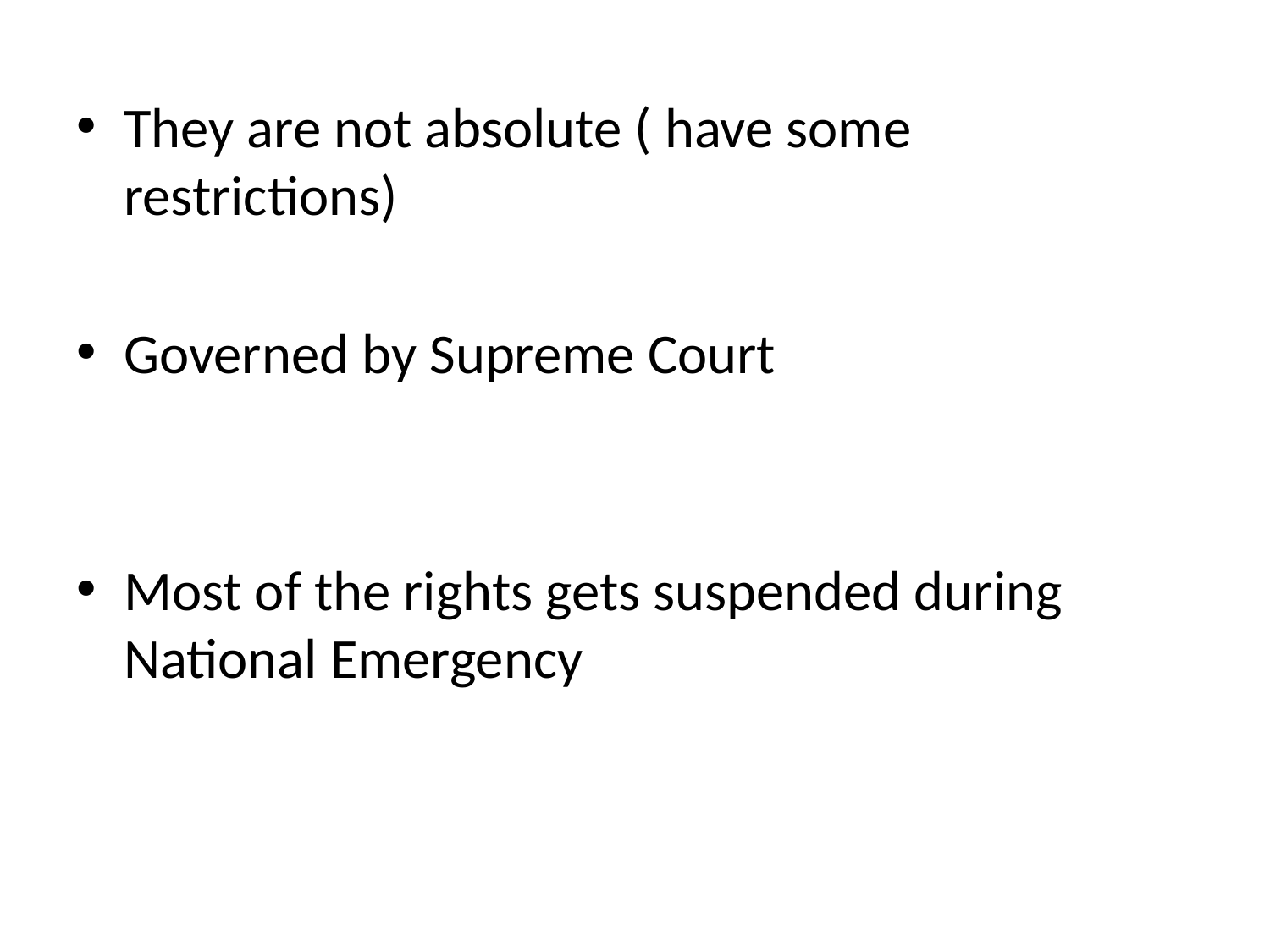

They are not absolute ( have some restrictions)

Governed by Supreme Court

Most of the rights gets suspended during National Emergency